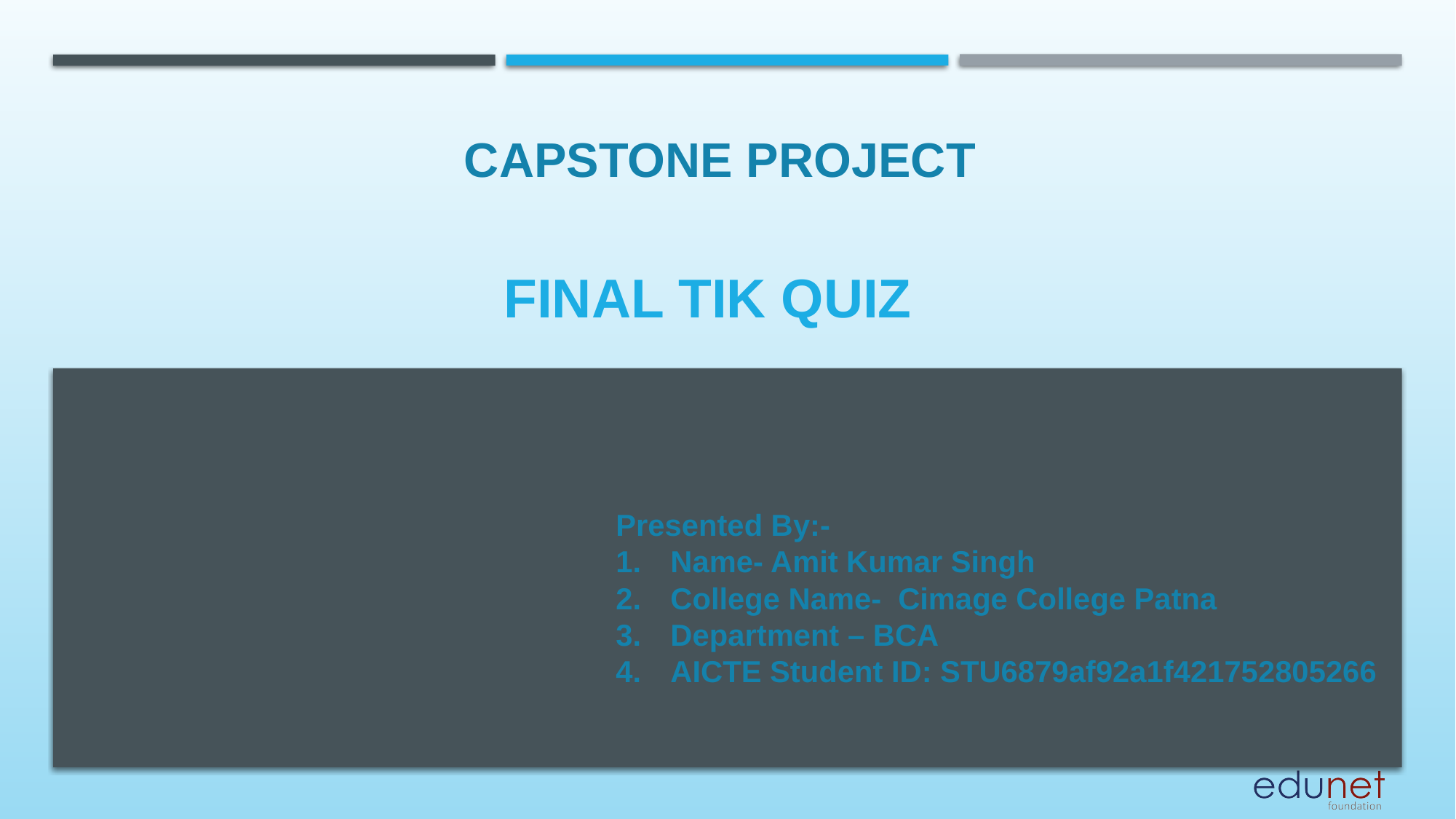

CAPSTONE PROJECT
# Final Tik Quiz
Presented By:-
Name- Amit Kumar Singh
College Name-  Cimage College Patna
Department – BCA
AICTE Student ID: STU6879af92a1f421752805266